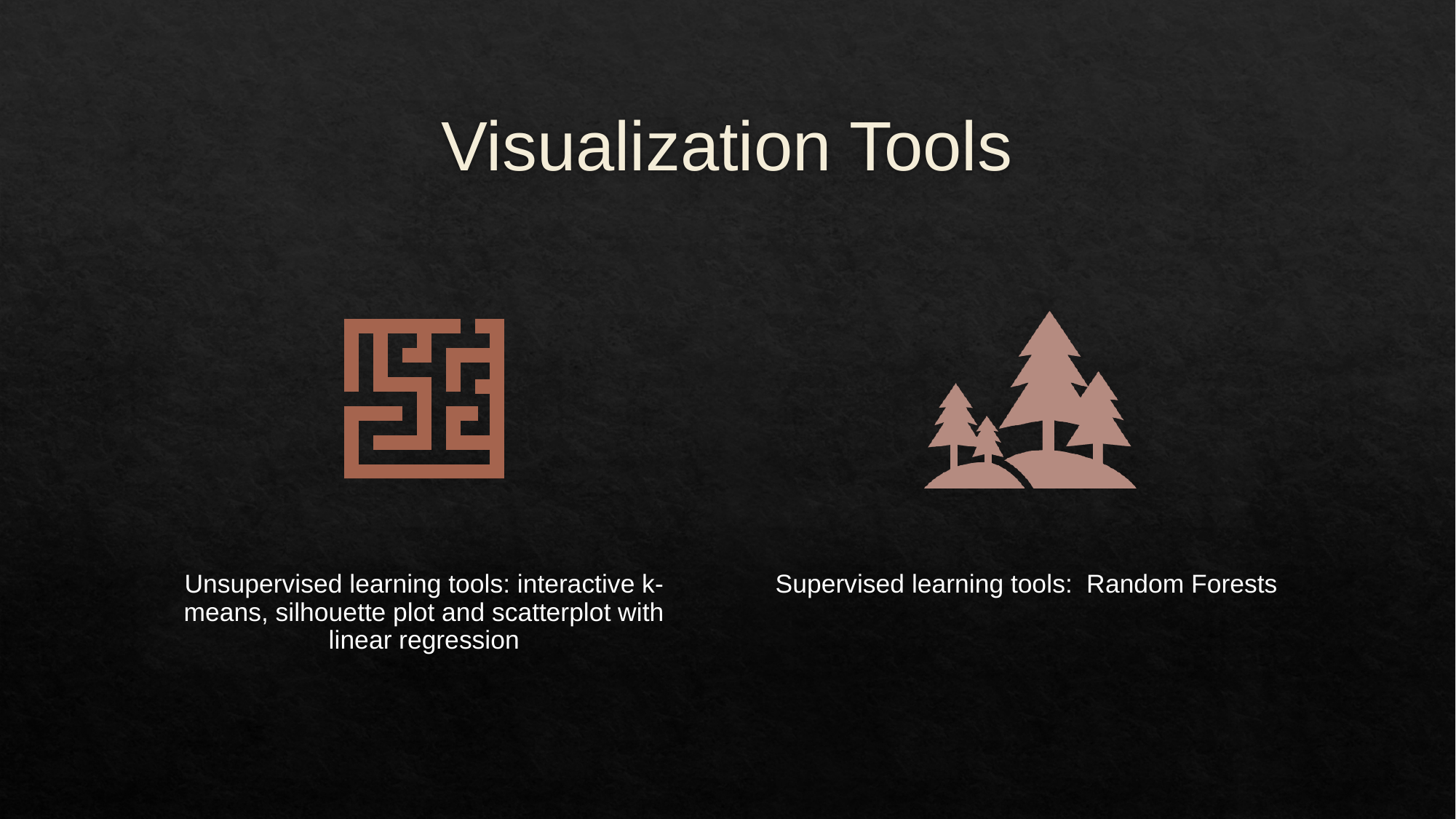

# Visualization Tools
Unsupervised learning tools: interactive k-means, silhouette plot and scatterplot with linear regression
Supervised learning tools:  Random Forests